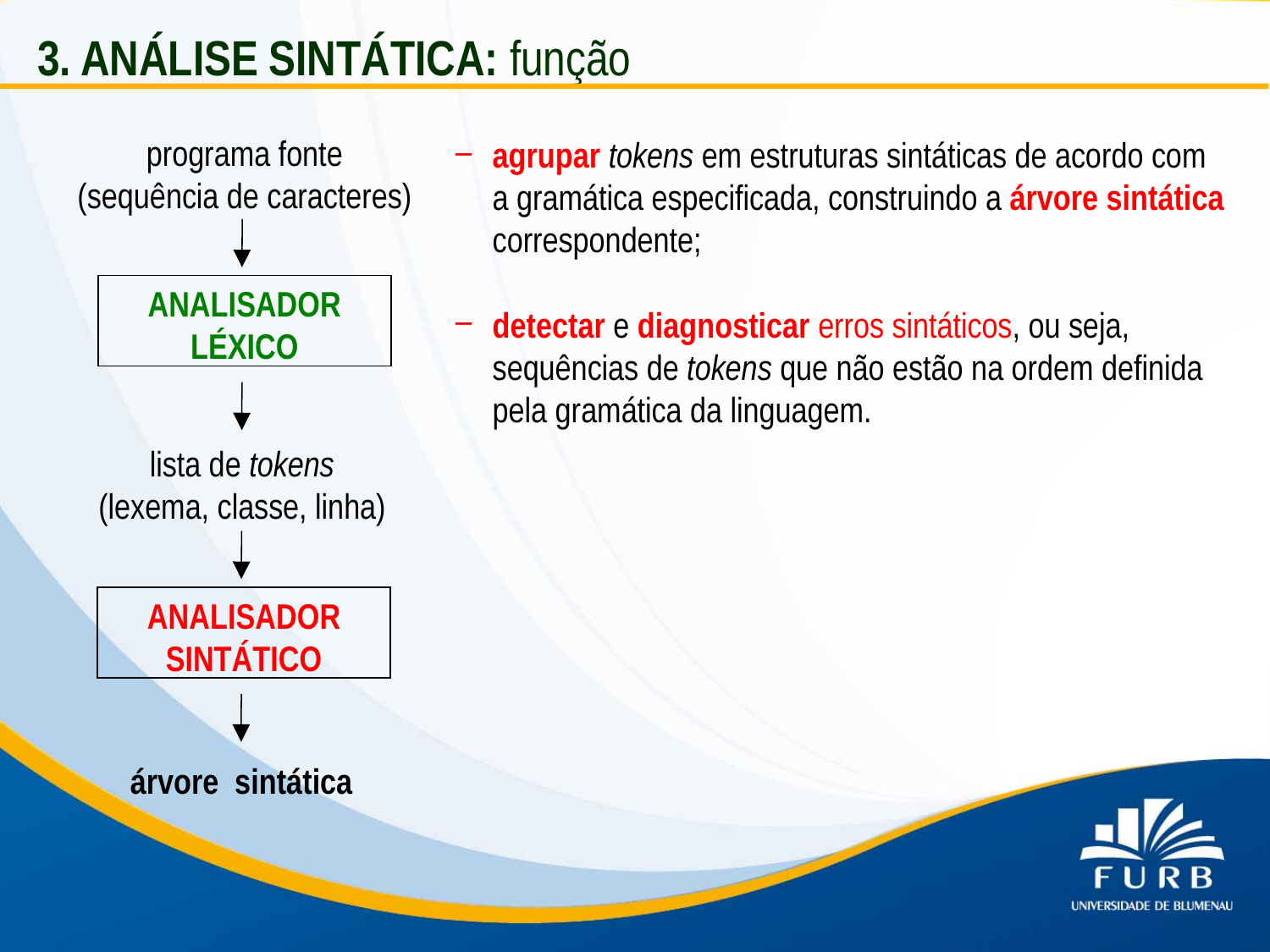

3. ANÁLISE SINTÁTICA: função

programa fonte
(sequência de caracteres)

ANALISADOR LÉXICO

lista de tokens
(lexema, classe, linha)

ANALISADOR SINTÁTICO

árvore  sintática
agrupar tokens em estruturas sintáticas de acordo com a gramática especificada, construindo a árvore sintática correspondente;

detectar e diagnosticar erros sintáticos, ou seja, sequências de tokens que não estão na ordem definida pela gramática da linguagem.